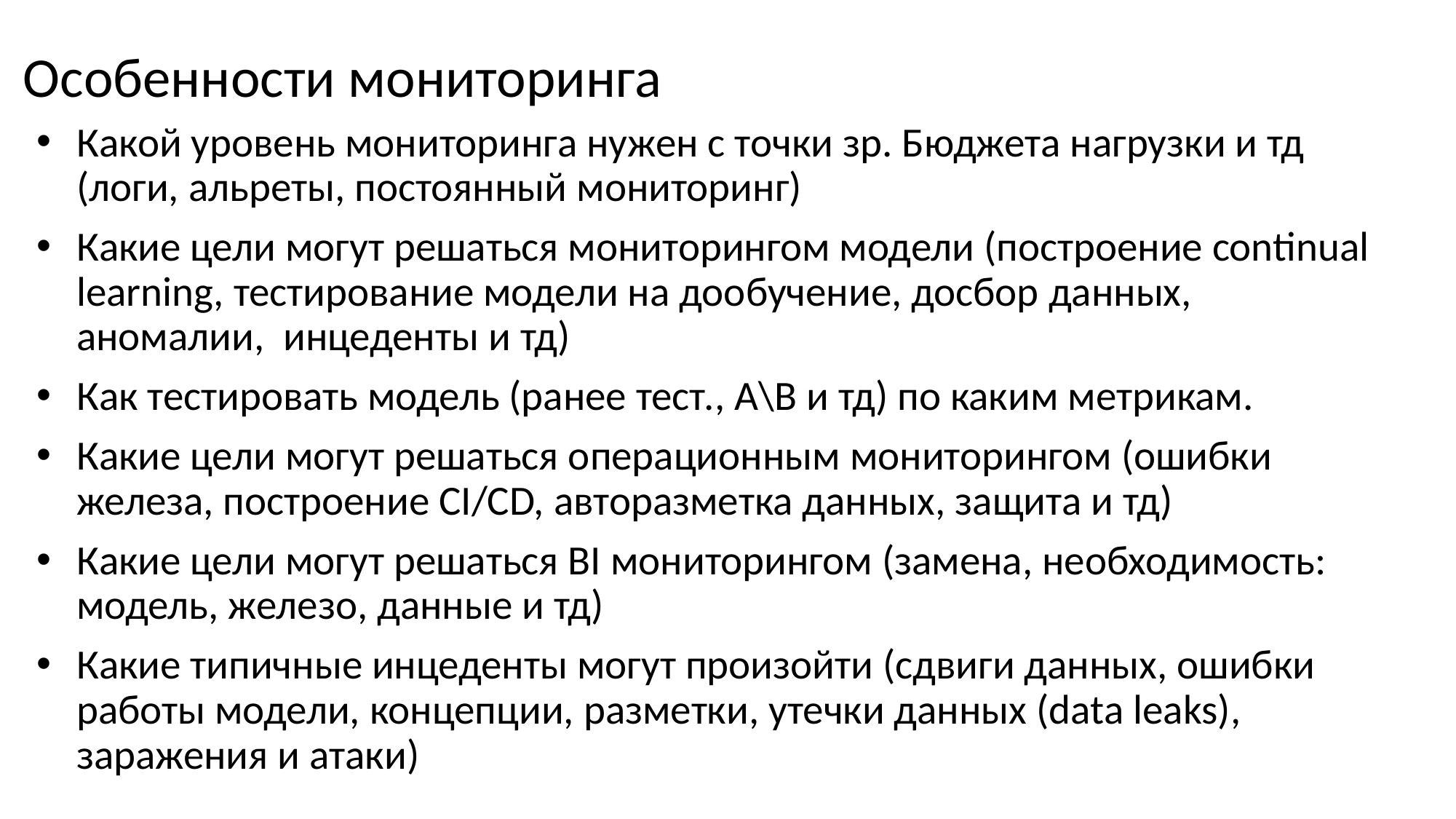

# Особенности мониторинга
Какой уровень мониторинга нужен с точки зр. Бюджета нагрузки и тд (логи, альреты, постоянный мониторинг)
Какие цели могут решаться мониторингом модели (построение continual learning, тестирование модели на дообучение, досбор данных, аномалии,  инцеденты и тд)
Как тестировать модель (ранее тест., A\B и тд) по каким метрикам.
Какие цели могут решаться операционным мониторингом (ошибки железа, построение CI/CD, авторазметка данных, защита и тд)
Какие цели могут решаться BI мониторингом (замена, необходимость: модель, железо, данные и тд)
Какие типичные инцеденты могут произойти (сдвиги данных, ошибки работы модели, концепции, разметки, утечки данных (data leaks), заражения и атаки)